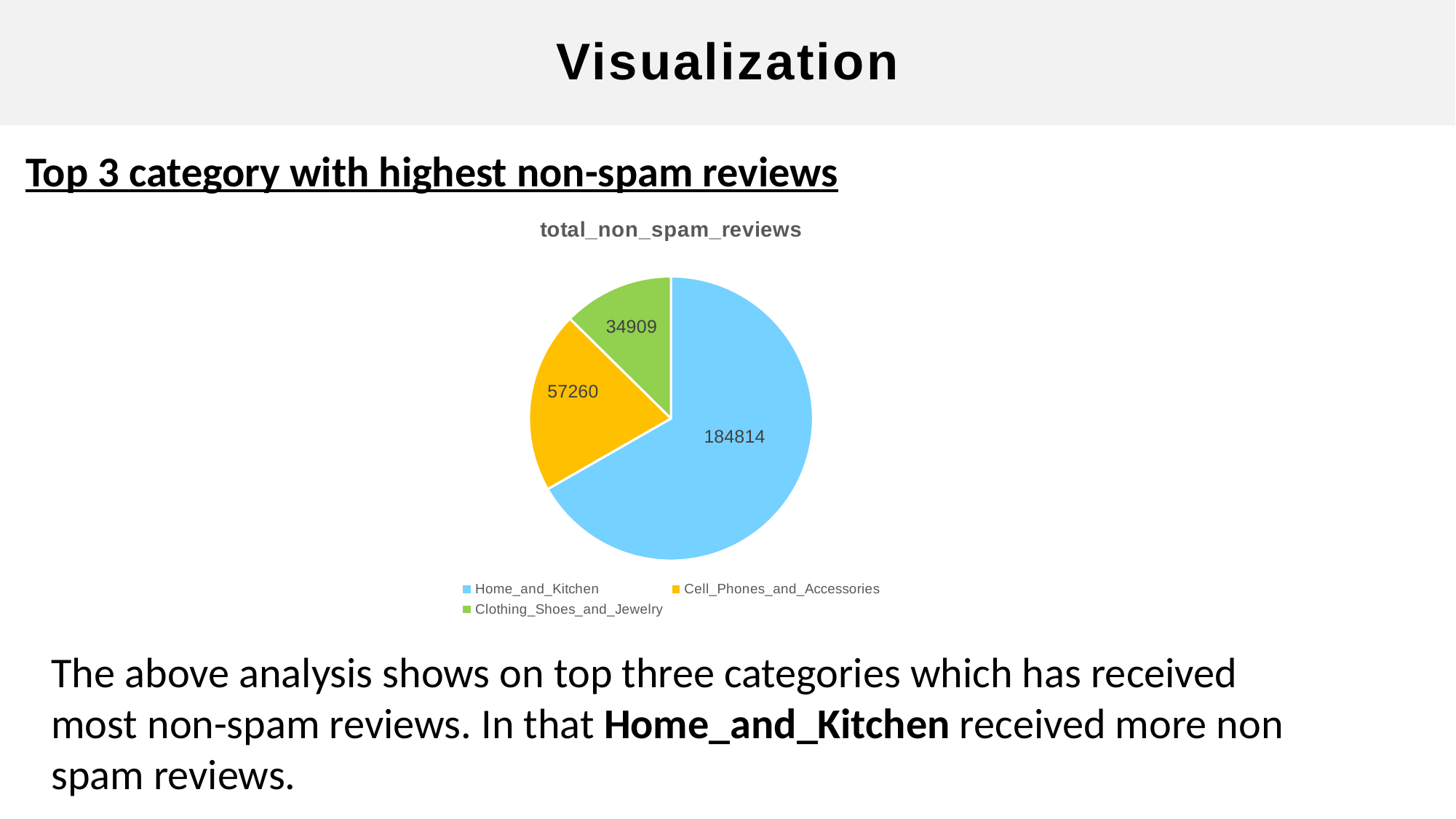

# Visualization
Top 3 category with highest non-spam reviews

### Chart: total_non_spam_reviews

| Category | total_non-spam_reviews |
|---|---|
| Home_and_Kitchen | 184814.0 |
| Cell_Phones_and_Accessories | 57260.0 |
| Clothing_Shoes_and_Jewelry | 34909.0 |
The above analysis shows on top three categories which has received most non-spam reviews. In that Home_and_Kitchen received more non spam reviews.